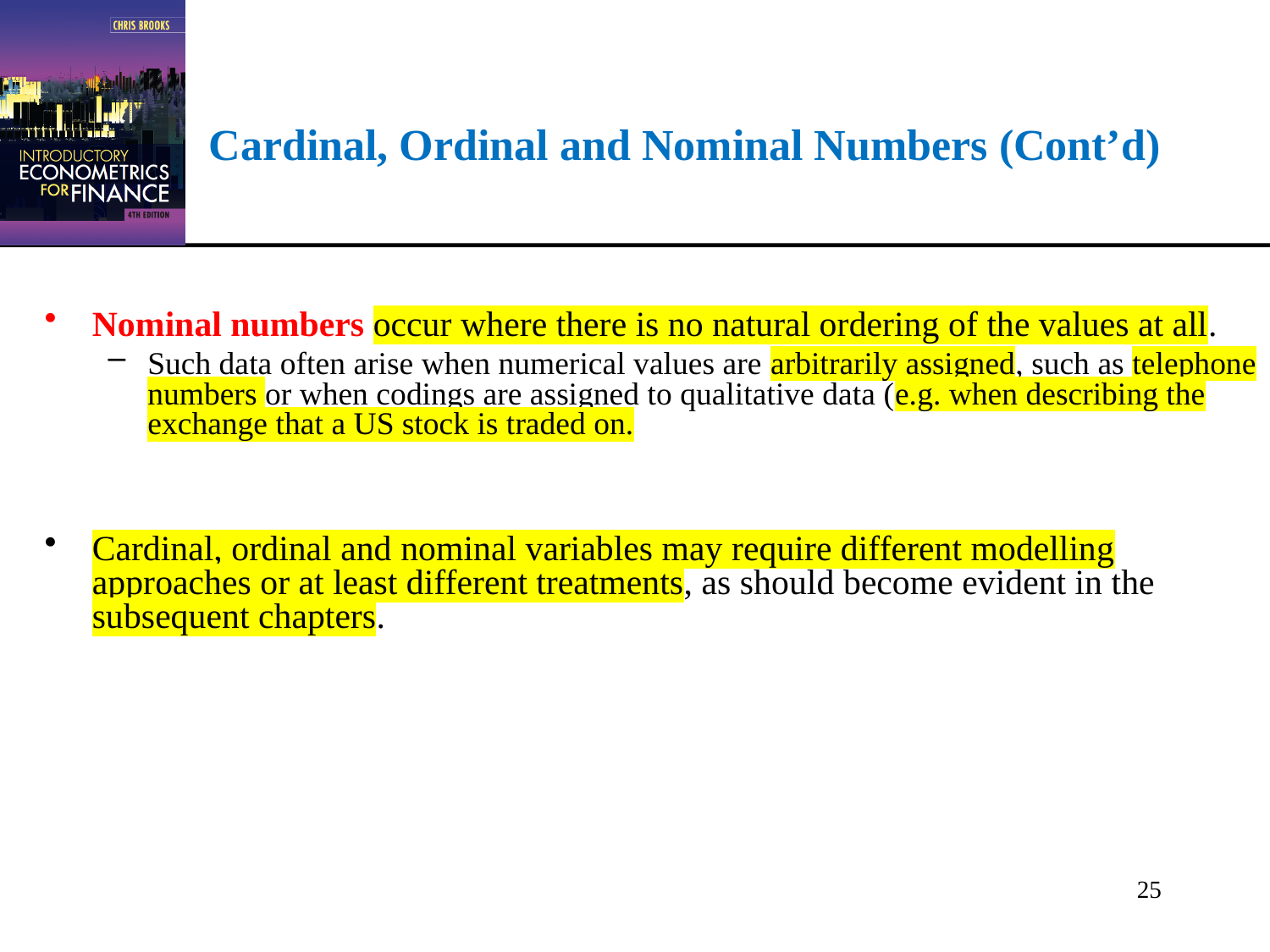

# Cardinal, Ordinal and Nominal Numbers (Cont’d)

Nominal numbers occur where there is no natural ordering of the values at all.
Such data often arise when numerical values are arbitrarily assigned, such as telephone numbers or when codings are assigned to qualitative data (e.g. when describing the exchange that a US stock is traded on.

Cardinal, ordinal and nominal variables may require different modelling approaches or at least different treatments, as should become evident in the subsequent chapters.

25